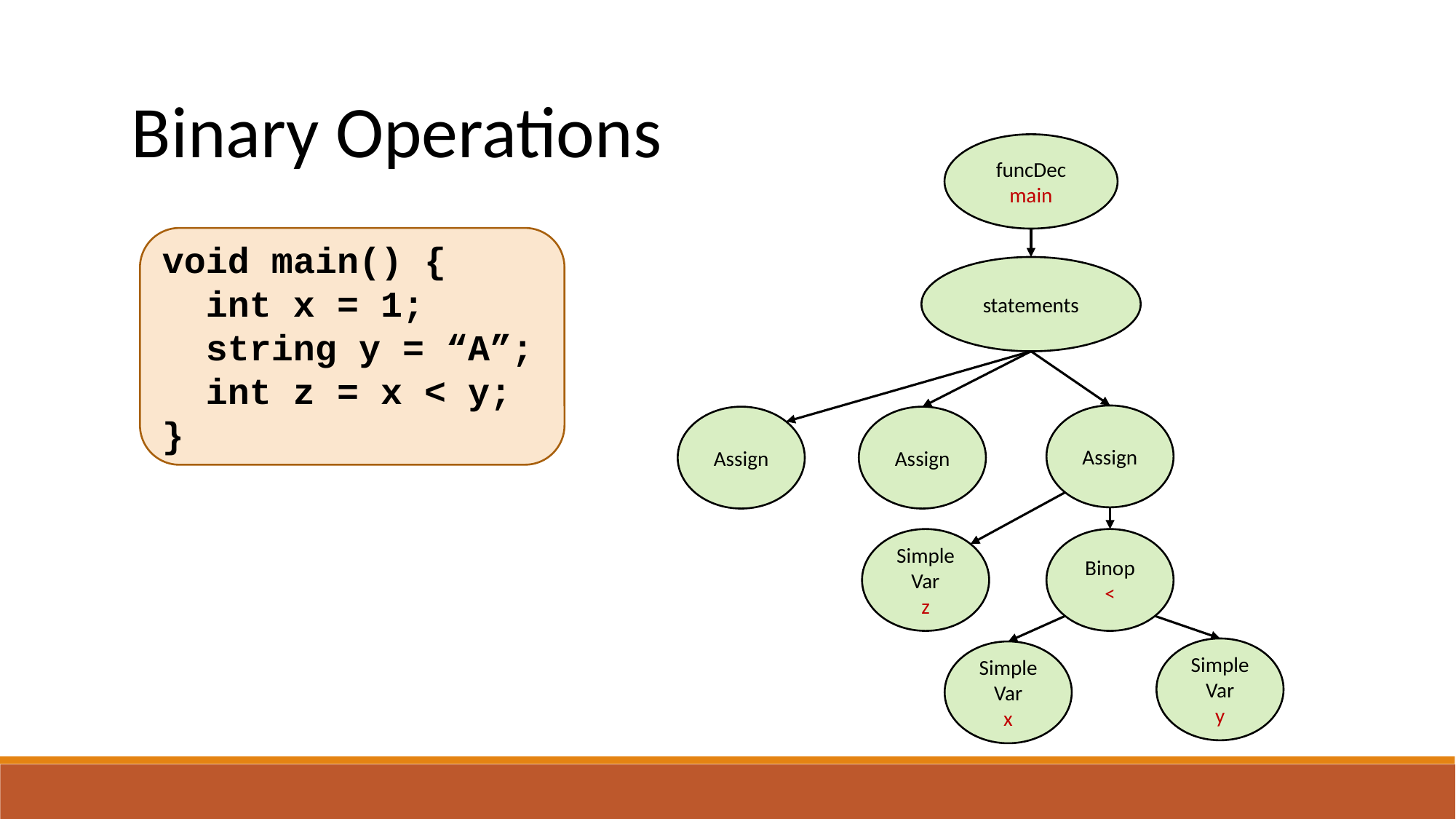

Binary Operations
funcDec
main
void main() {
  int x = 1;
  string y = “A”;
  int z = x < y;
}
statements
Assign
Assign
Assign
Simple
Var
z
Binop
<
Simple
Var
y
Simple
Var
x